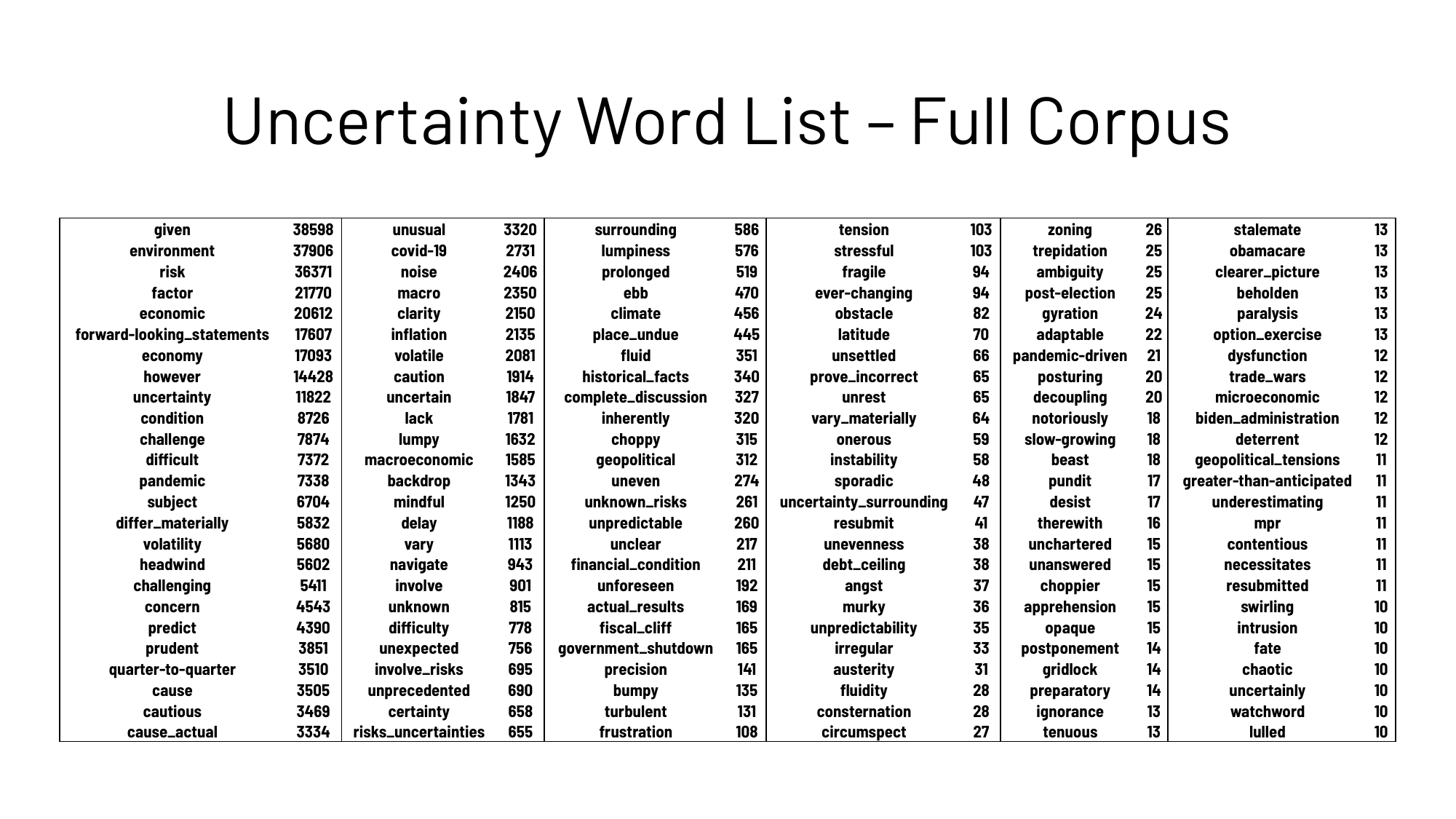

# Uncertainty Word List – Full Corpus
| given | 38598 | unusual | 3320 | surrounding | 586 | tension | 103 | zoning | 26 | stalemate | 13 |
| --- | --- | --- | --- | --- | --- | --- | --- | --- | --- | --- | --- |
| environment | 37906 | covid-19 | 2731 | lumpiness | 576 | stressful | 103 | trepidation | 25 | obamacare | 13 |
| risk | 36371 | noise | 2406 | prolonged | 519 | fragile | 94 | ambiguity | 25 | clearer\_picture | 13 |
| factor | 21770 | macro | 2350 | ebb | 470 | ever-changing | 94 | post-election | 25 | beholden | 13 |
| economic | 20612 | clarity | 2150 | climate | 456 | obstacle | 82 | gyration | 24 | paralysis | 13 |
| forward-looking\_statements | 17607 | inflation | 2135 | place\_undue | 445 | latitude | 70 | adaptable | 22 | option\_exercise | 13 |
| economy | 17093 | volatile | 2081 | fluid | 351 | unsettled | 66 | pandemic-driven | 21 | dysfunction | 12 |
| however | 14428 | caution | 1914 | historical\_facts | 340 | prove\_incorrect | 65 | posturing | 20 | trade\_wars | 12 |
| uncertainty | 11822 | uncertain | 1847 | complete\_discussion | 327 | unrest | 65 | decoupling | 20 | microeconomic | 12 |
| condition | 8726 | lack | 1781 | inherently | 320 | vary\_materially | 64 | notoriously | 18 | biden\_administration | 12 |
| challenge | 7874 | lumpy | 1632 | choppy | 315 | onerous | 59 | slow-growing | 18 | deterrent | 12 |
| difficult | 7372 | macroeconomic | 1585 | geopolitical | 312 | instability | 58 | beast | 18 | geopolitical\_tensions | 11 |
| pandemic | 7338 | backdrop | 1343 | uneven | 274 | sporadic | 48 | pundit | 17 | greater-than-anticipated | 11 |
| subject | 6704 | mindful | 1250 | unknown\_risks | 261 | uncertainty\_surrounding | 47 | desist | 17 | underestimating | 11 |
| differ\_materially | 5832 | delay | 1188 | unpredictable | 260 | resubmit | 41 | therewith | 16 | mpr | 11 |
| volatility | 5680 | vary | 1113 | unclear | 217 | unevenness | 38 | unchartered | 15 | contentious | 11 |
| headwind | 5602 | navigate | 943 | financial\_condition | 211 | debt\_ceiling | 38 | unanswered | 15 | necessitates | 11 |
| challenging | 5411 | involve | 901 | unforeseen | 192 | angst | 37 | choppier | 15 | resubmitted | 11 |
| concern | 4543 | unknown | 815 | actual\_results | 169 | murky | 36 | apprehension | 15 | swirling | 10 |
| predict | 4390 | difficulty | 778 | fiscal\_cliff | 165 | unpredictability | 35 | opaque | 15 | intrusion | 10 |
| prudent | 3851 | unexpected | 756 | government\_shutdown | 165 | irregular | 33 | postponement | 14 | fate | 10 |
| quarter-to-quarter | 3510 | involve\_risks | 695 | precision | 141 | austerity | 31 | gridlock | 14 | chaotic | 10 |
| cause | 3505 | unprecedented | 690 | bumpy | 135 | fluidity | 28 | preparatory | 14 | uncertainly | 10 |
| cautious | 3469 | certainty | 658 | turbulent | 131 | consternation | 28 | ignorance | 13 | watchword | 10 |
| cause\_actual | 3334 | risks\_uncertainties | 655 | frustration | 108 | circumspect | 27 | tenuous | 13 | lulled | 10 |